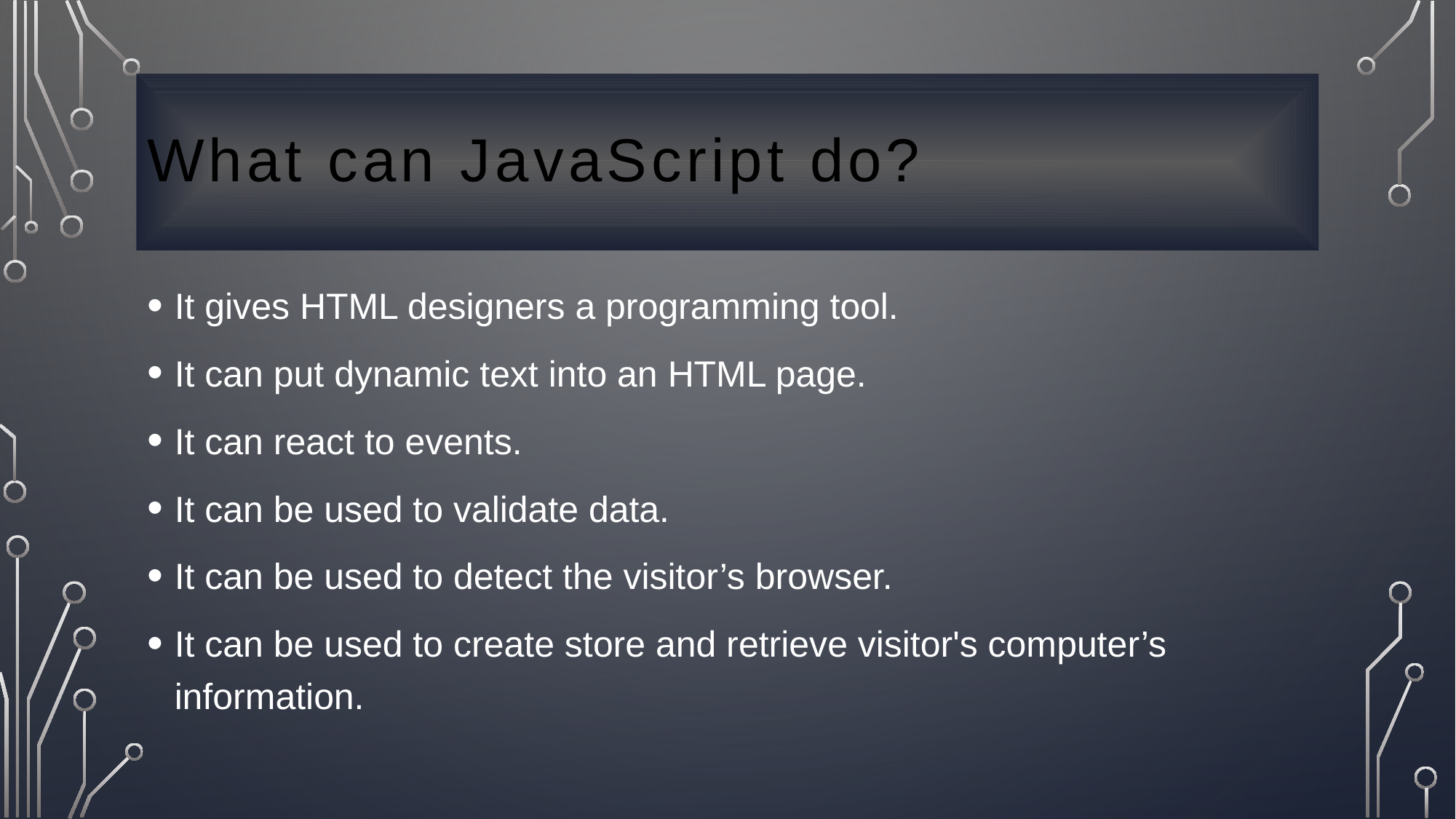

# What can JavaScript do?
It gives HTML designers a programming tool.
It can put dynamic text into an HTML page.
It can react to events.
It can be used to validate data.
It can be used to detect the visitor’s browser.
It can be used to create store and retrieve visitor's computer’s information.